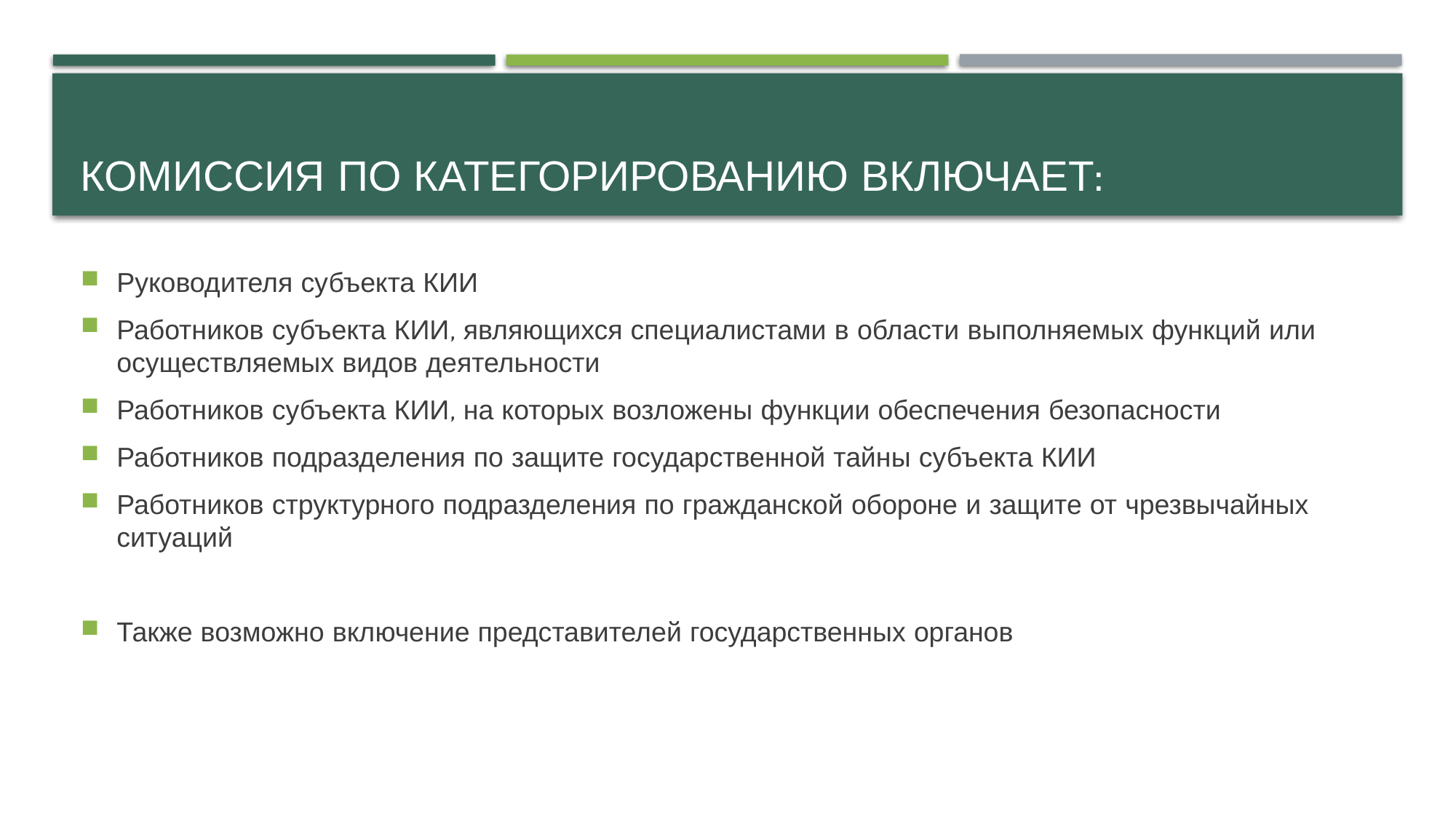

# Комиссия по категорированию включает:
Руководителя субъекта КИИ
Работников субъекта КИИ, являющихся специалистами в области выполняемых функций или осуществляемых видов деятельности
Работников субъекта КИИ, на которых возложены функции обеспечения безопасности
Работников подразделения по защите государственной тайны субъекта КИИ
Работников структурного подразделения по гражданской обороне и защите от чрезвычайных ситуаций

Также возможно включение представителей государственных органов